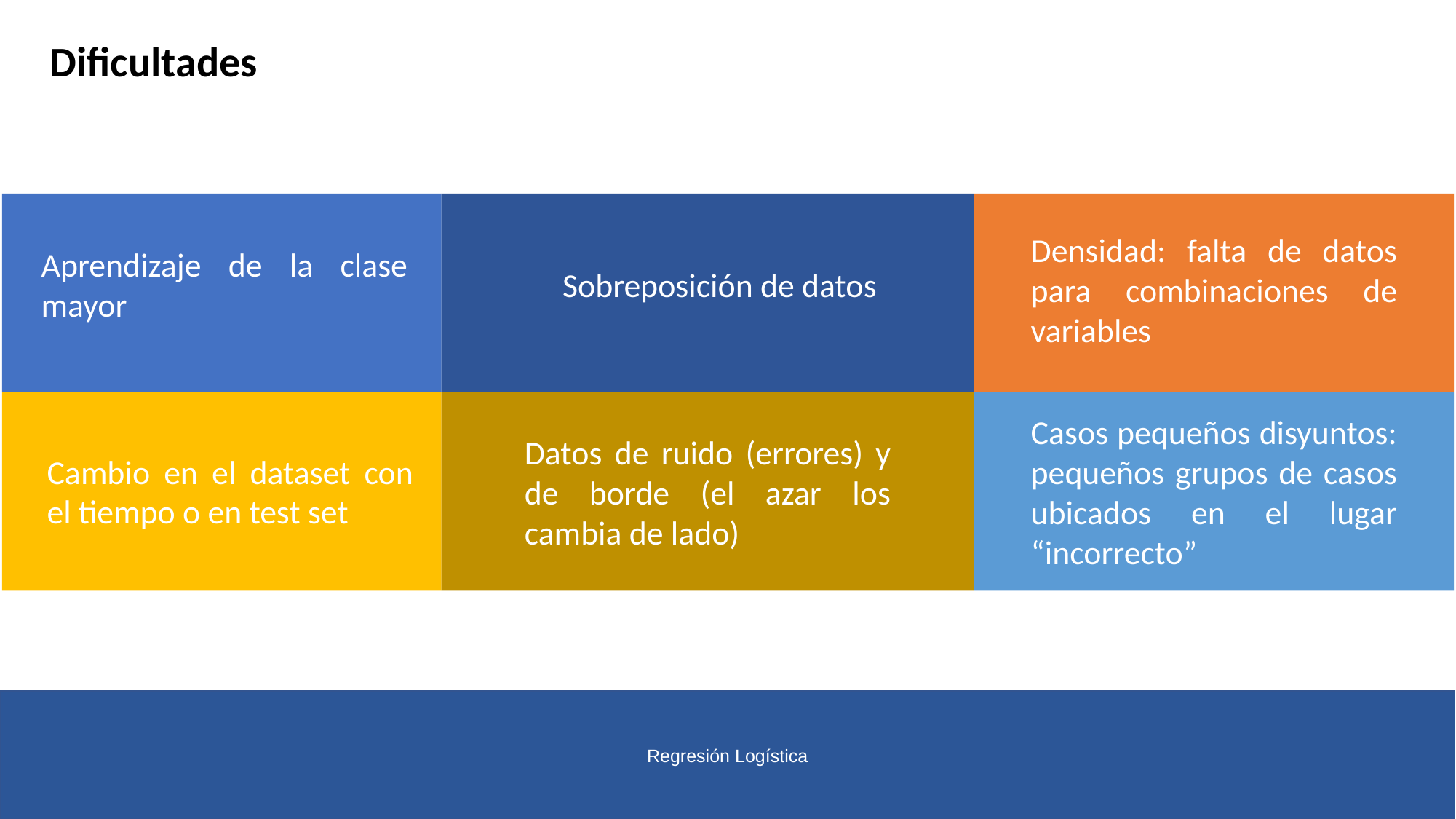

Dificultades

Densidad: falta de datos para combinaciones de variables
Aprendizaje de la clase mayor
Sobreposición de datos

Casos pequeños disyuntos: pequeños grupos de casos ubicados en el lugar “incorrecto”
Datos de ruido (errores) y de borde (el azar los cambia de lado)
Cambio en el dataset con el tiempo o en test set

Regresión Logística
28